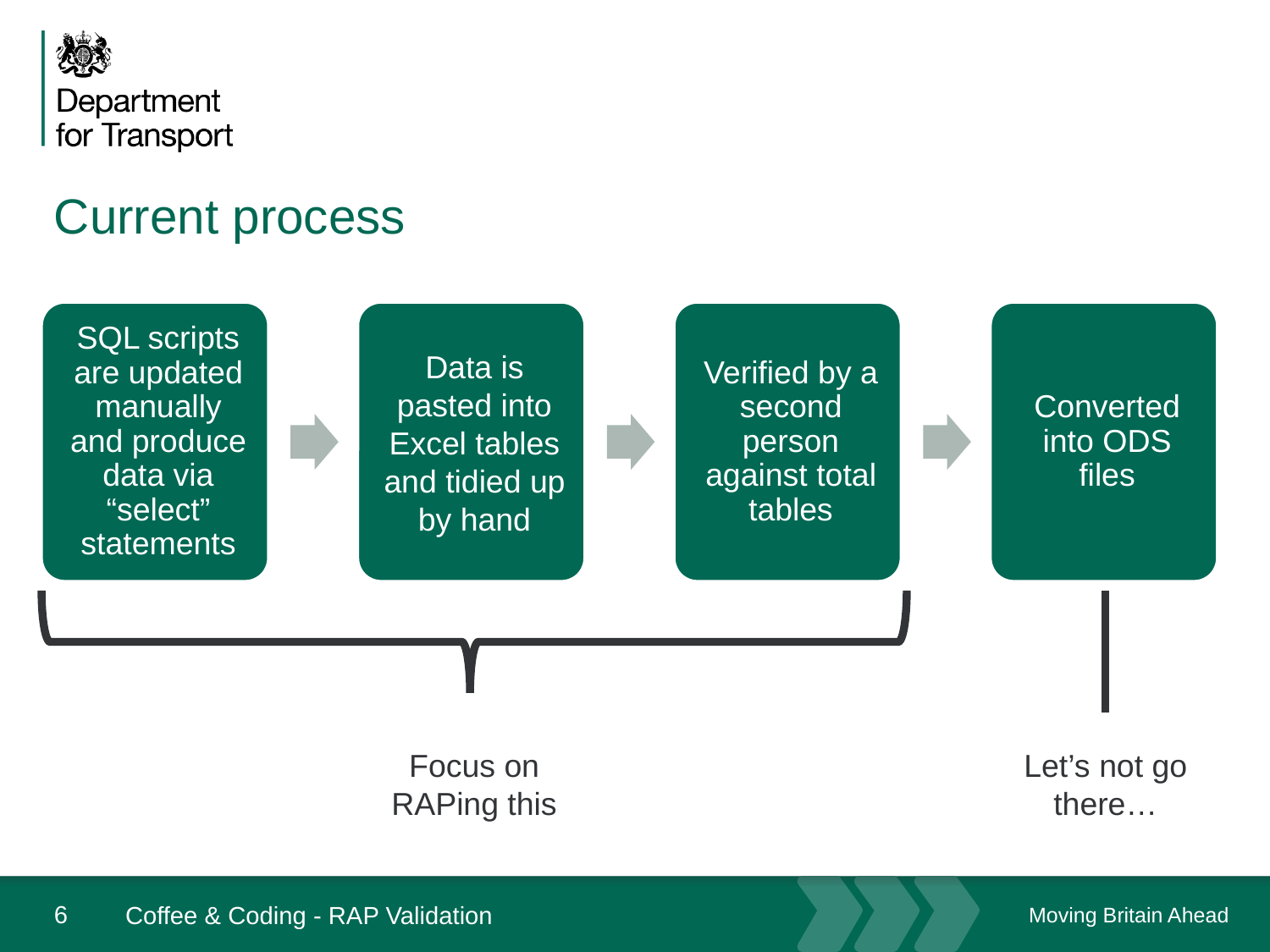

SQL scripts are updated manually and produce data via “select” statements

Data is pasted into Excel tables and tidied up by hand

Verified by a second person against total tables

Converted into ODS files
# Current process

Focus on RAPing this
Let’s not go there…
6
Coffee & Coding - RAP Validation
January 19